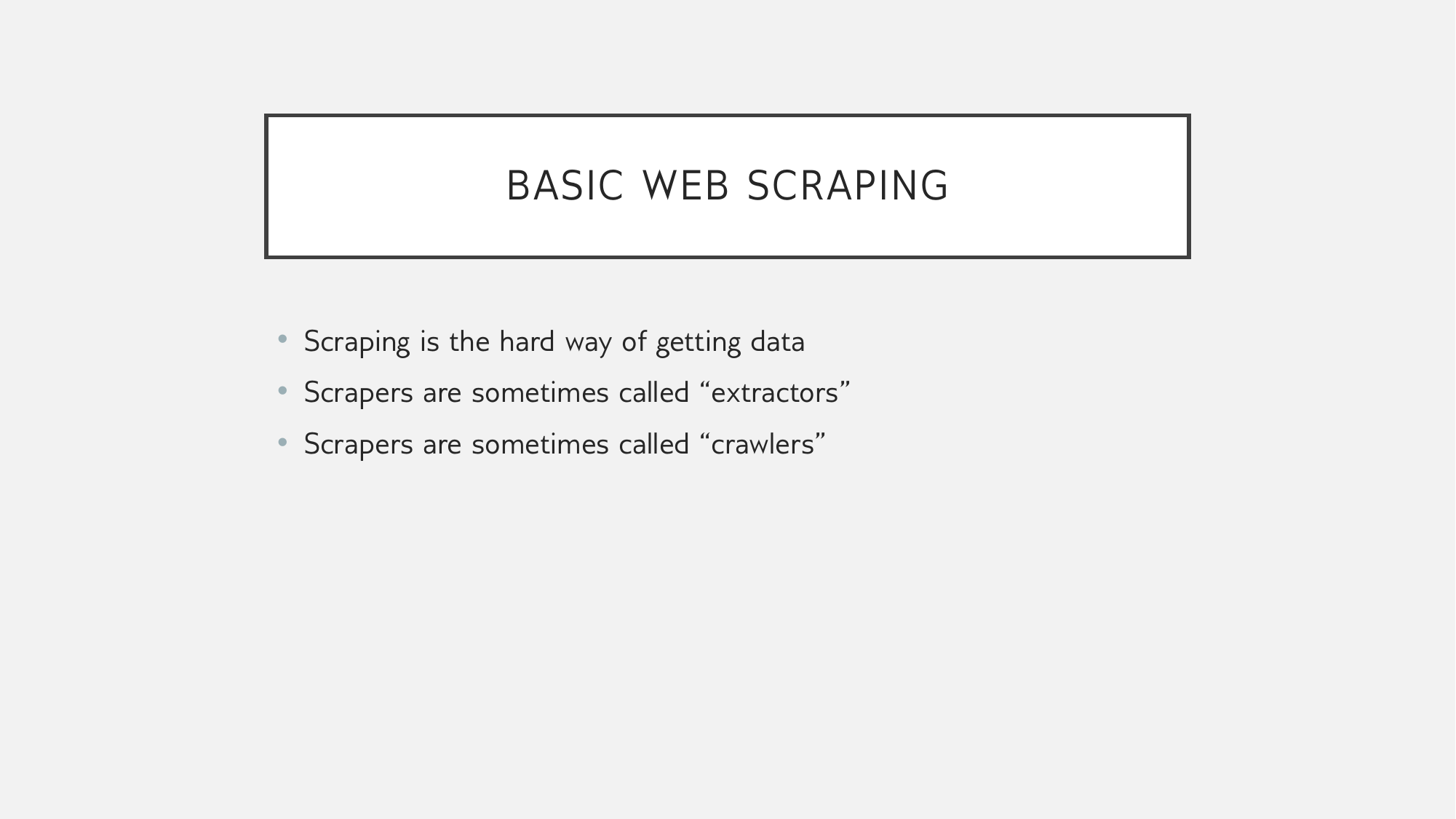

# Basic web scraping
Scraping is the hard way of getting data
Scrapers are sometimes called “extractors”
Scrapers are sometimes called “crawlers”